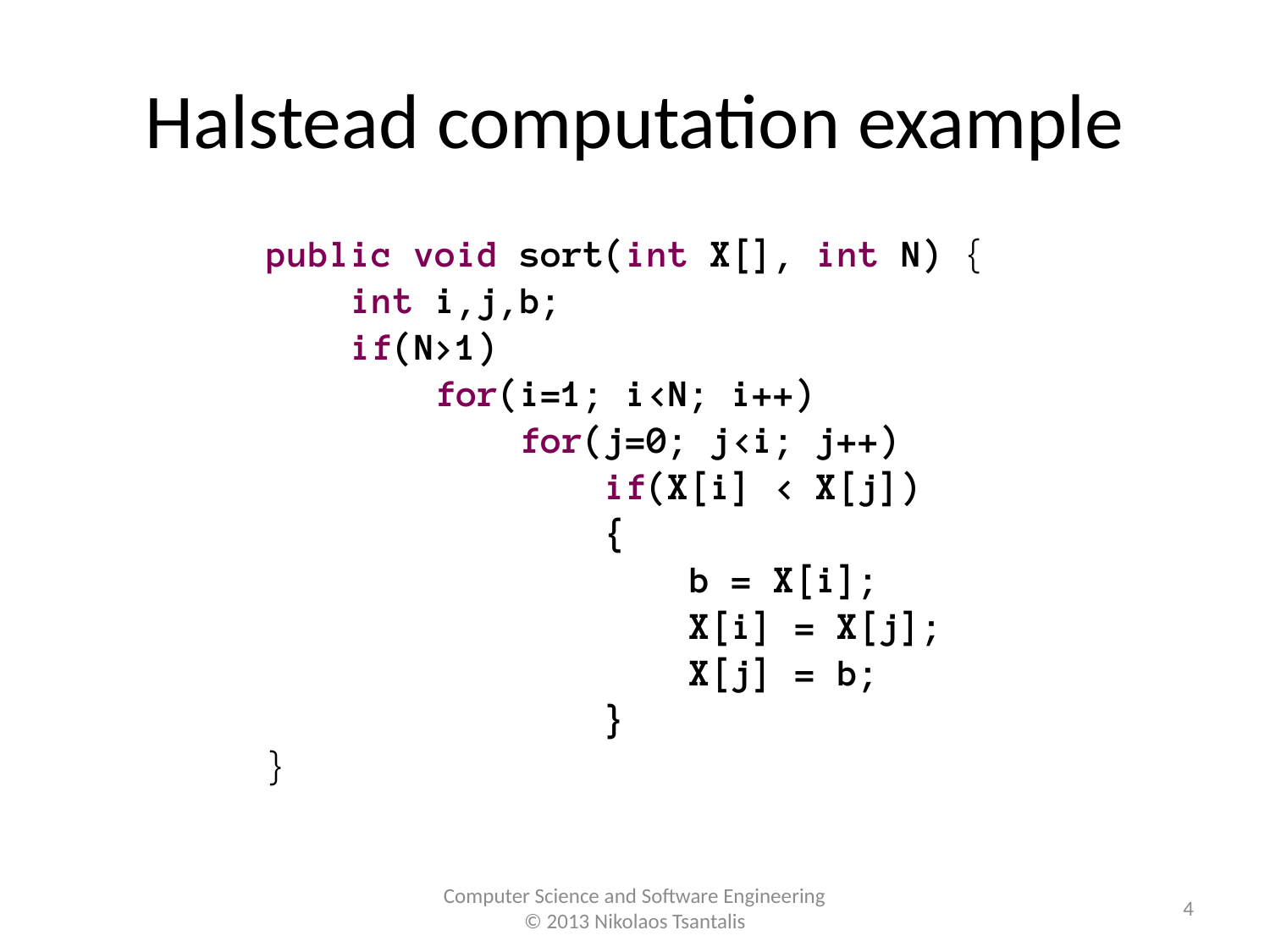

Halstead computation example
public void sort(int X[], int N) {
    int i,j,b;
    if(N>1)
        for(i=1; i<N; i++)
            for(j=0; j<i; j++)
                if(X[i] < X[j])
                {
                    b = X[i];
                    X[i] = X[j];
                    X[j] = b;
                }
}
4